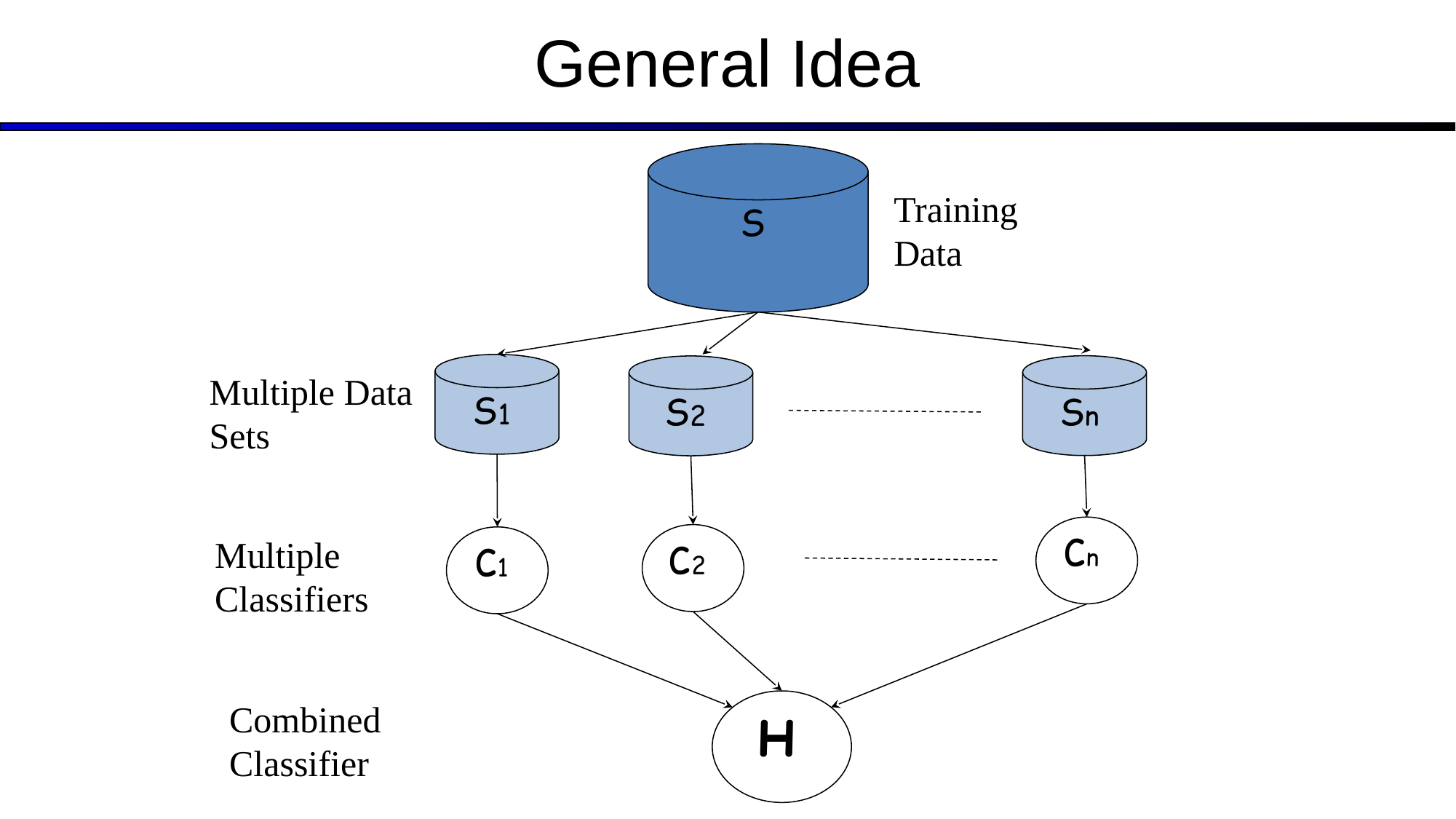

General Idea
S
Training Data

S1
Sn
S2
Multiple Data Sets

Cn
C2
Multiple Classifiers
C1

Combined Classifier
H